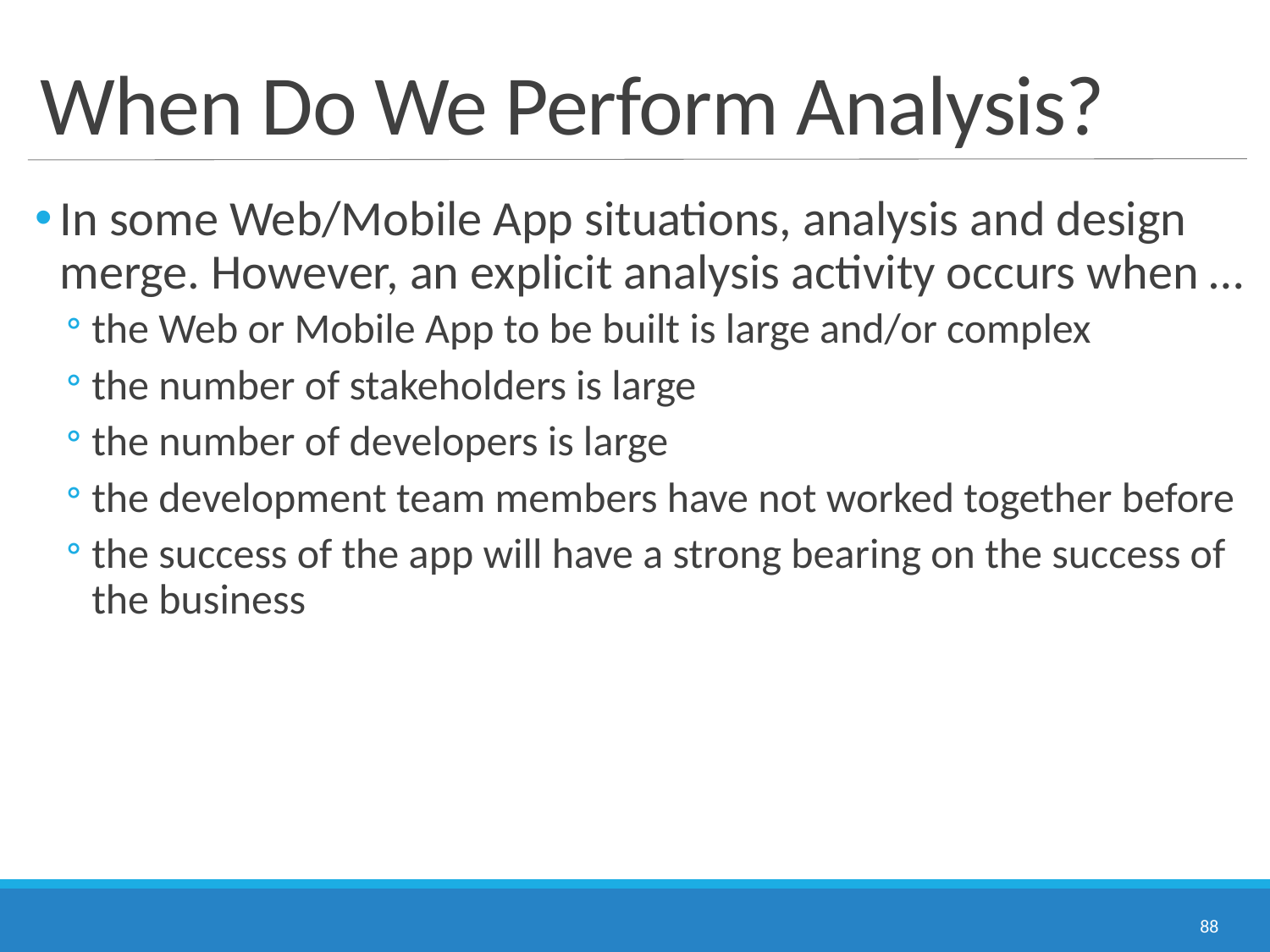

# When Do We Perform Analysis?
In some Web/Mobile App situations, analysis and design merge. However, an explicit analysis activity occurs when …
the Web or Mobile App to be built is large and/or complex
the number of stakeholders is large
the number of developers is large
the development team members have not worked together before
the success of the app will have a strong bearing on the success of the business